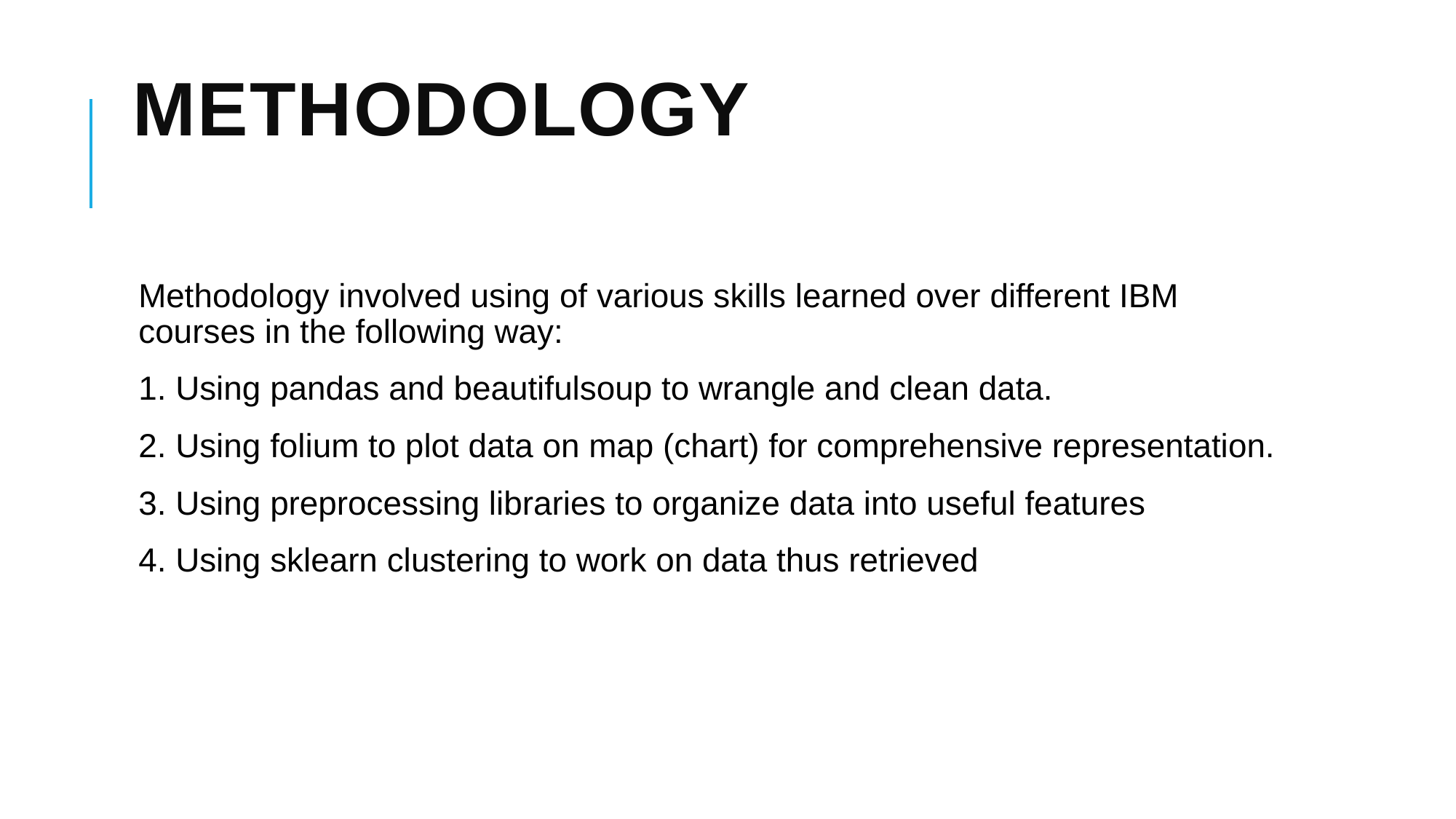

# Methodology
Methodology involved using of various skills learned over different IBM courses in the following way:
1. Using pandas and beautifulsoup to wrangle and clean data.
2. Using folium to plot data on map (chart) for comprehensive representation.
3. Using preprocessing libraries to organize data into useful features
4. Using sklearn clustering to work on data thus retrieved